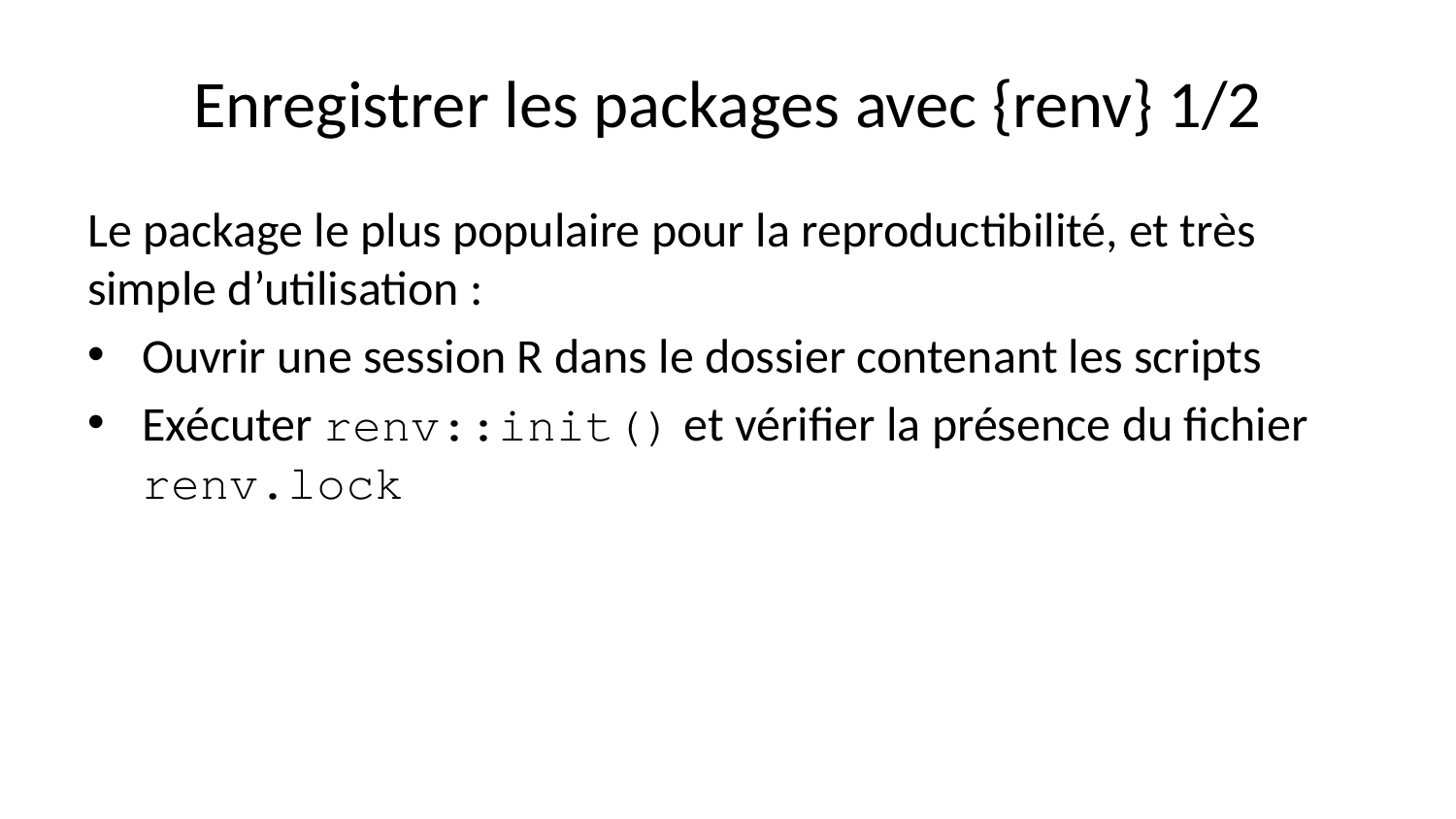

# Enregistrer les packages avec {renv} 1/2
Le package le plus populaire pour la reproductibilité, et très simple d’utilisation :
Ouvrir une session R dans le dossier contenant les scripts
Exécuter renv::init() et vérifier la présence du fichier renv.lock